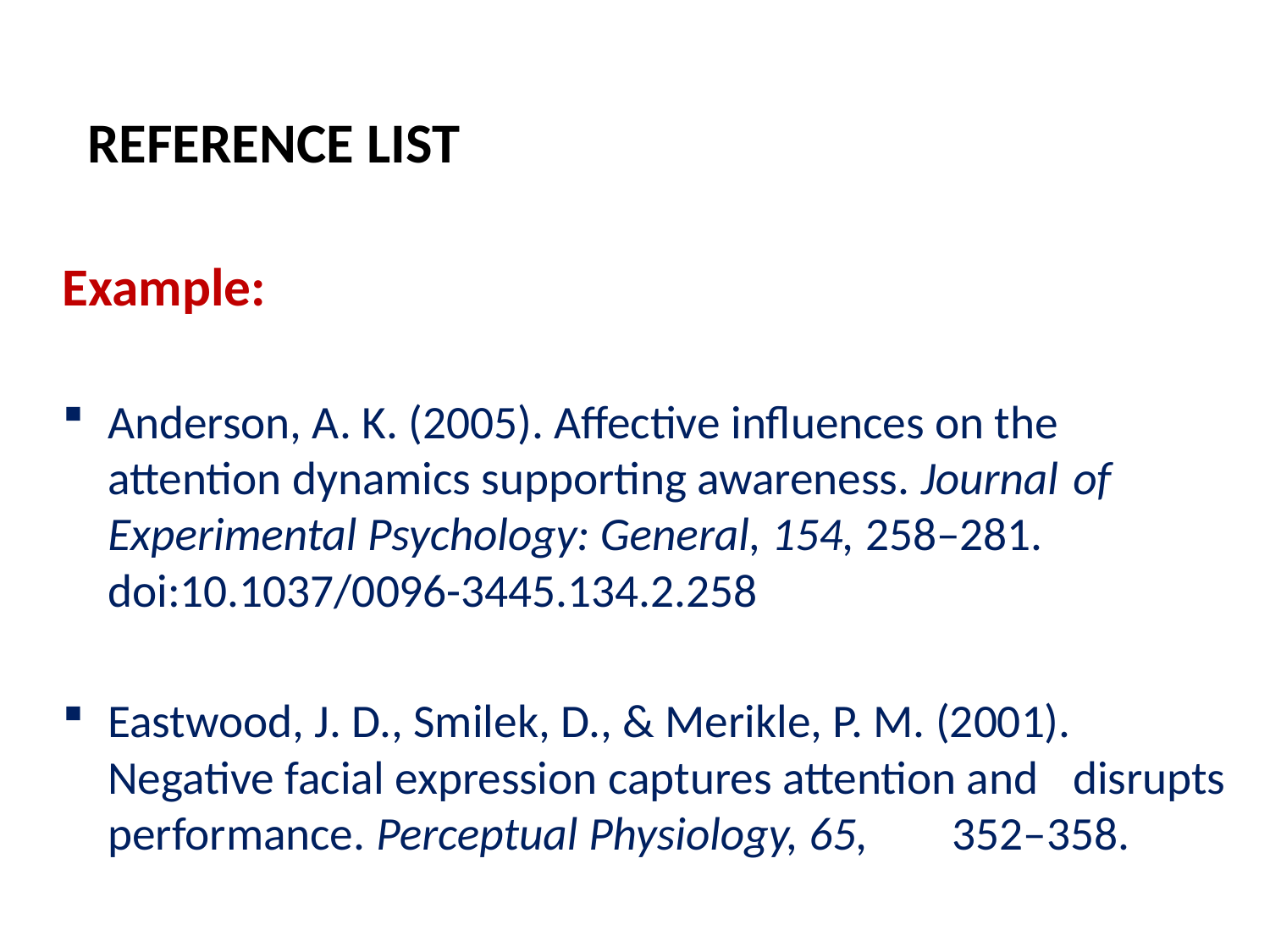

# REFERENCE LIST
Example:

Anderson, A. K. (2005). Affective influences on the 	attention dynamics supporting awareness. Journal 	of Experimental Psychology: General, 154, 258–281. 	doi:10.1037/0096-3445.134.2.258

Eastwood, J. D., Smilek, D., & Merikle, P. M. (2001). 	Negative facial expression captures attention and 	disrupts performance. Perceptual Physiology, 65, 	352–358.